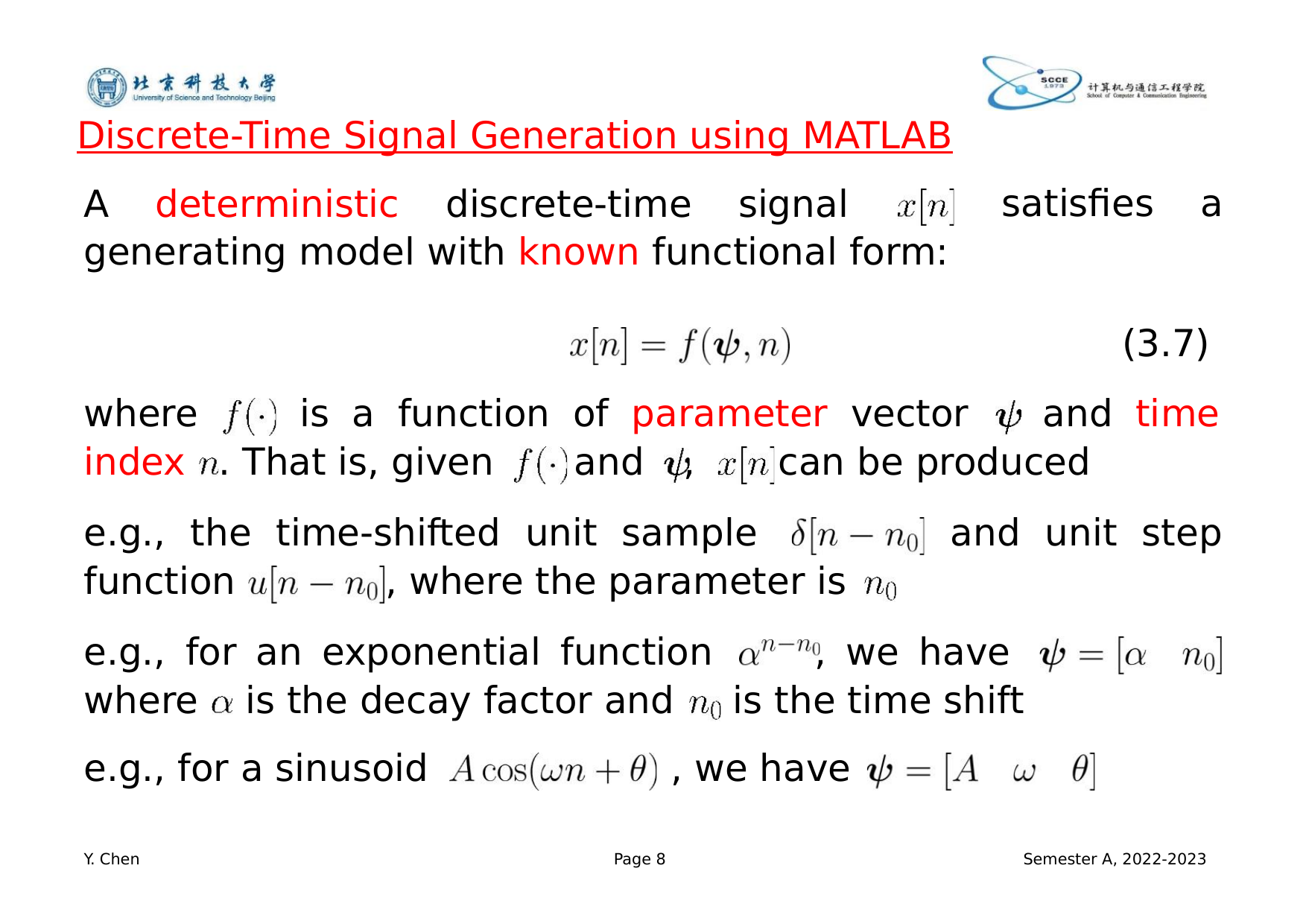

Discrete-Time Signal Generation using MATLAB
A deterministic discrete-time signal
generating model with known functional form:
satisfies a
(3.7)

where is a function of parameter vector and time
index . That is, given and , can be produced

e.g., the time-shifted unit sample
function , where the parameter is
and unit step

e.g., for an exponential function , we have
where is the decay factor and is the time shift

e.g., for a sinusoid
, we have

Y. Chen
Page 8
Semester A, 2022-2023